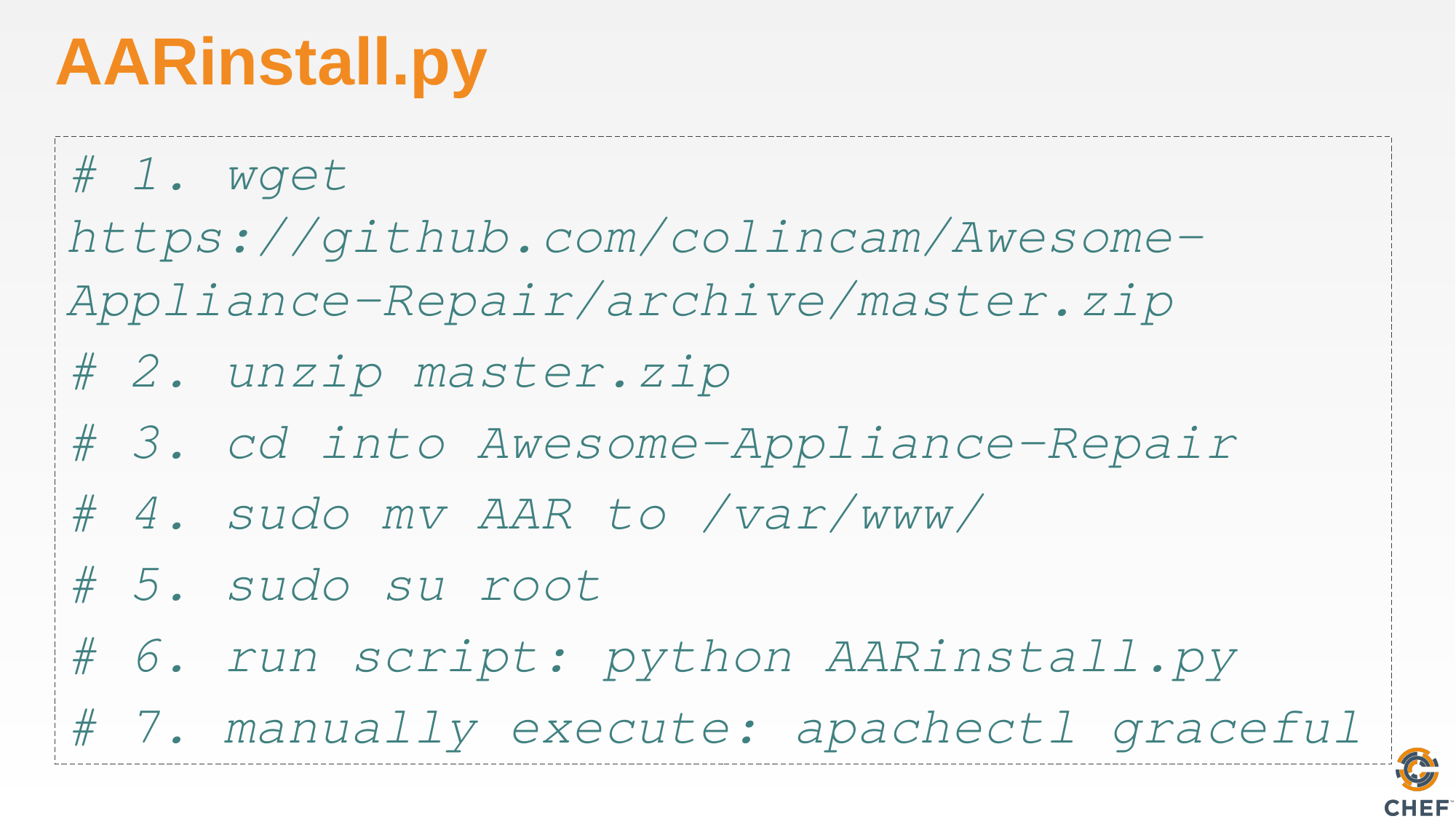

# AARinstall.py
# 1. wget https://github.com/colincam/Awesome-Appliance-Repair/archive/master.zip
# 2. unzip master.zip
# 3. cd into Awesome-Appliance-Repair
# 4. sudo mv AAR to /var/www/
# 5. sudo su root
# 6. run script: python AARinstall.py
# 7. manually execute: apachectl graceful